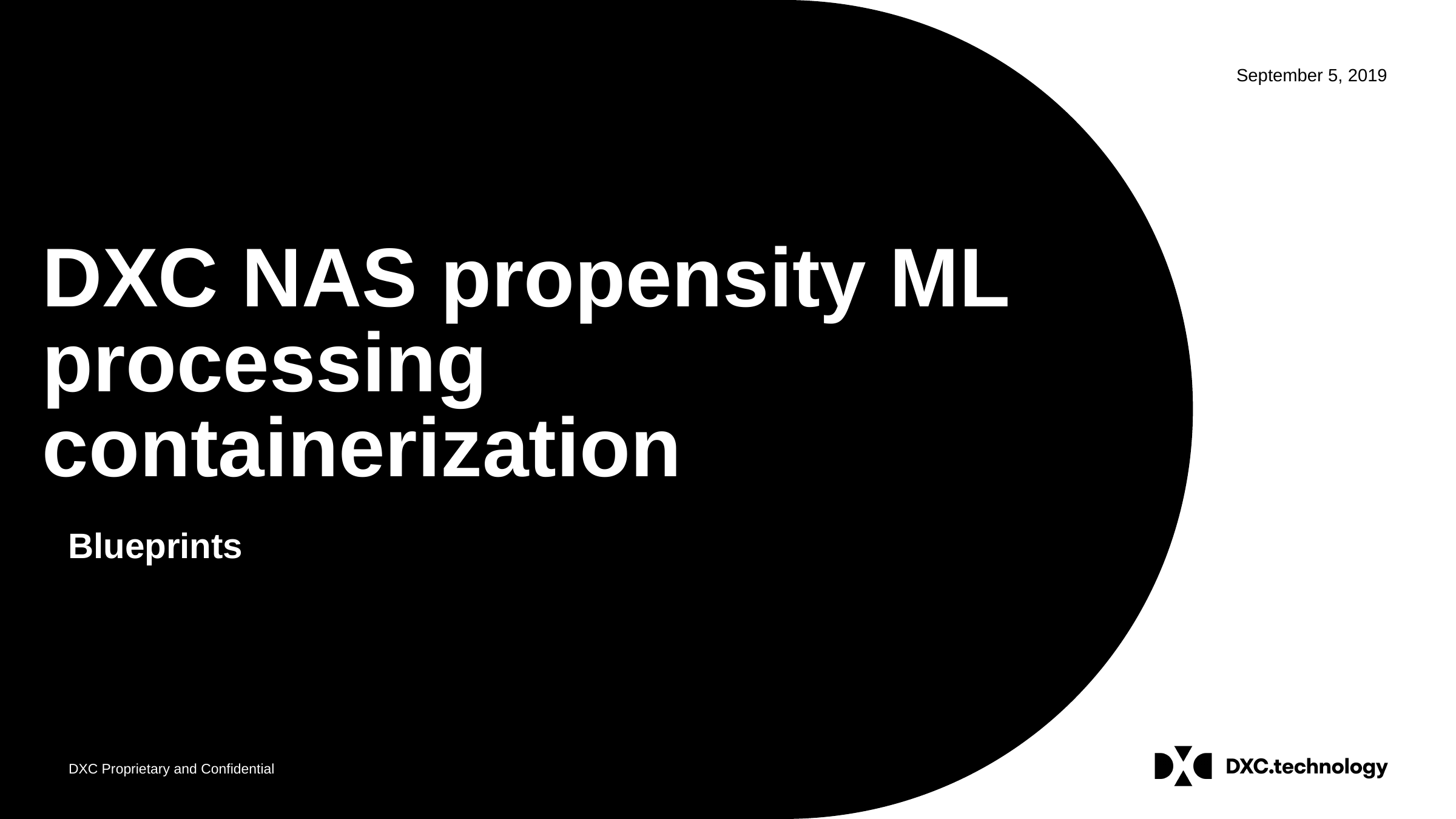

# DXC NAS propensity ML processing containerization
Blueprints